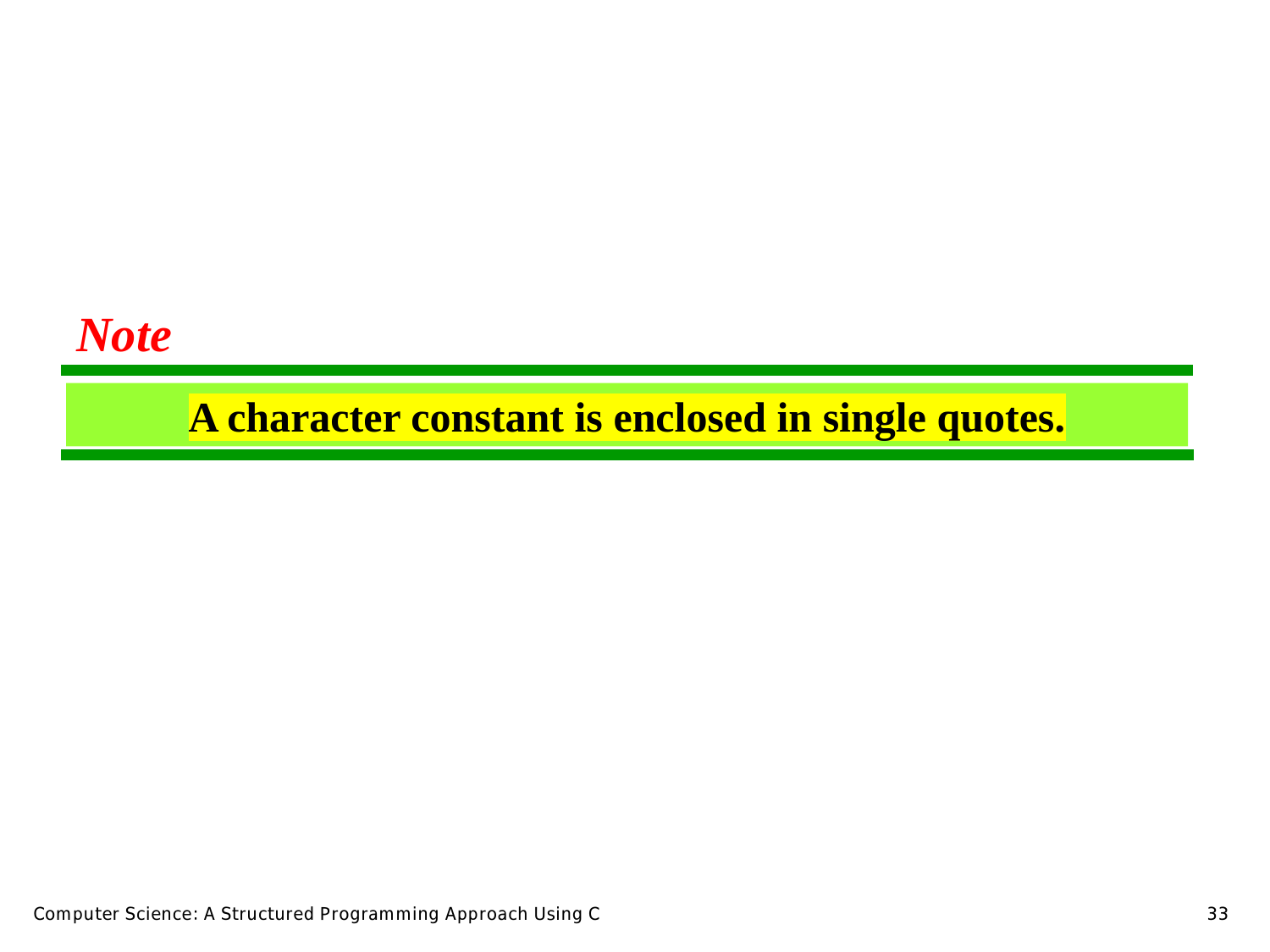

Note
A character constant is enclosed in single quotes.
Computer Science: A Structured Programming Approach Using C
33